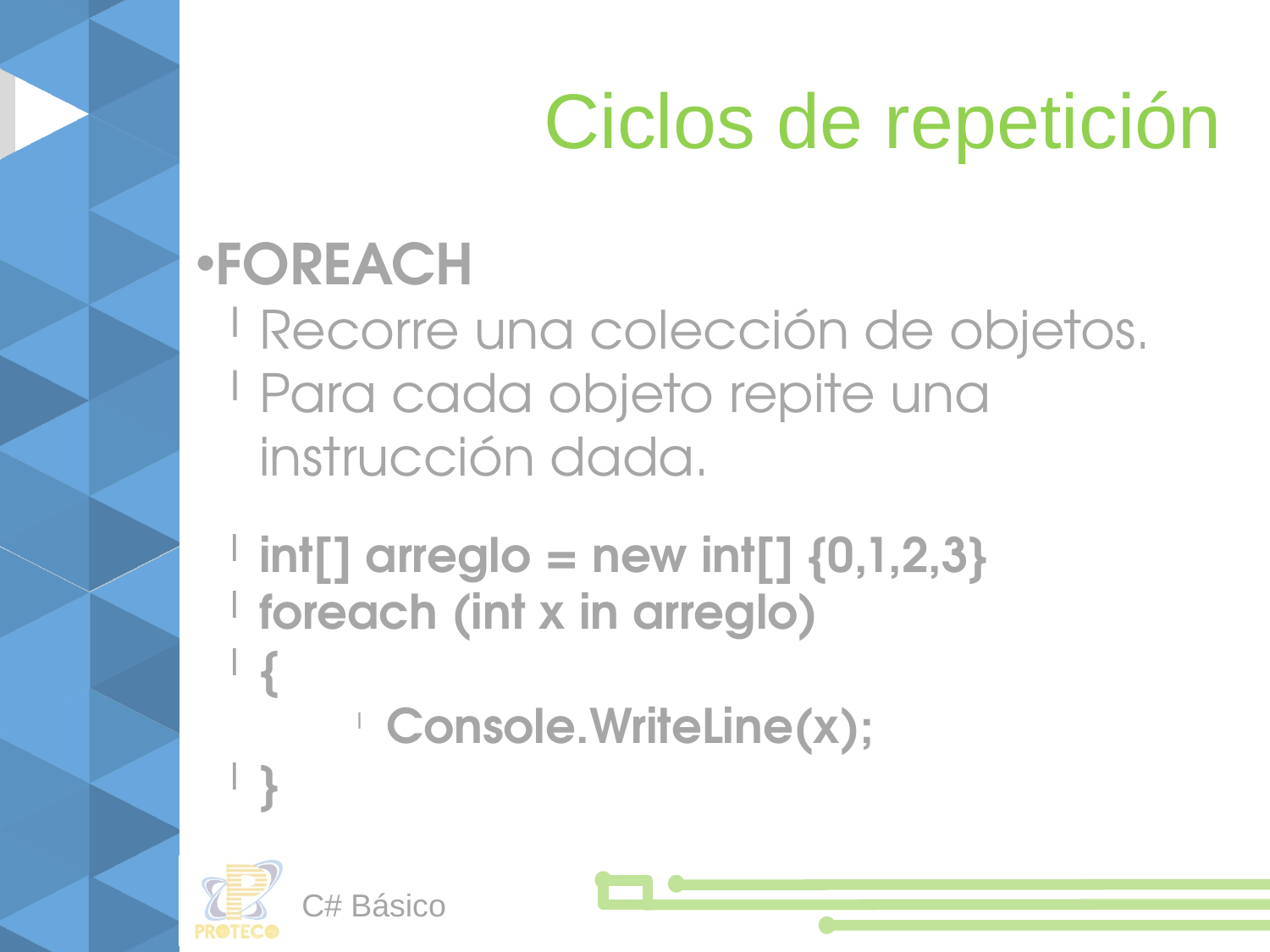

Ciclos de repetición
FOREACH
Recorre una colección de objetos.
Para cada objeto repite una instrucción dada.

int[] arreglo = new int[] {0,1,2,3}
foreach (int x in arreglo)
{
Console.WriteLine(x);
}